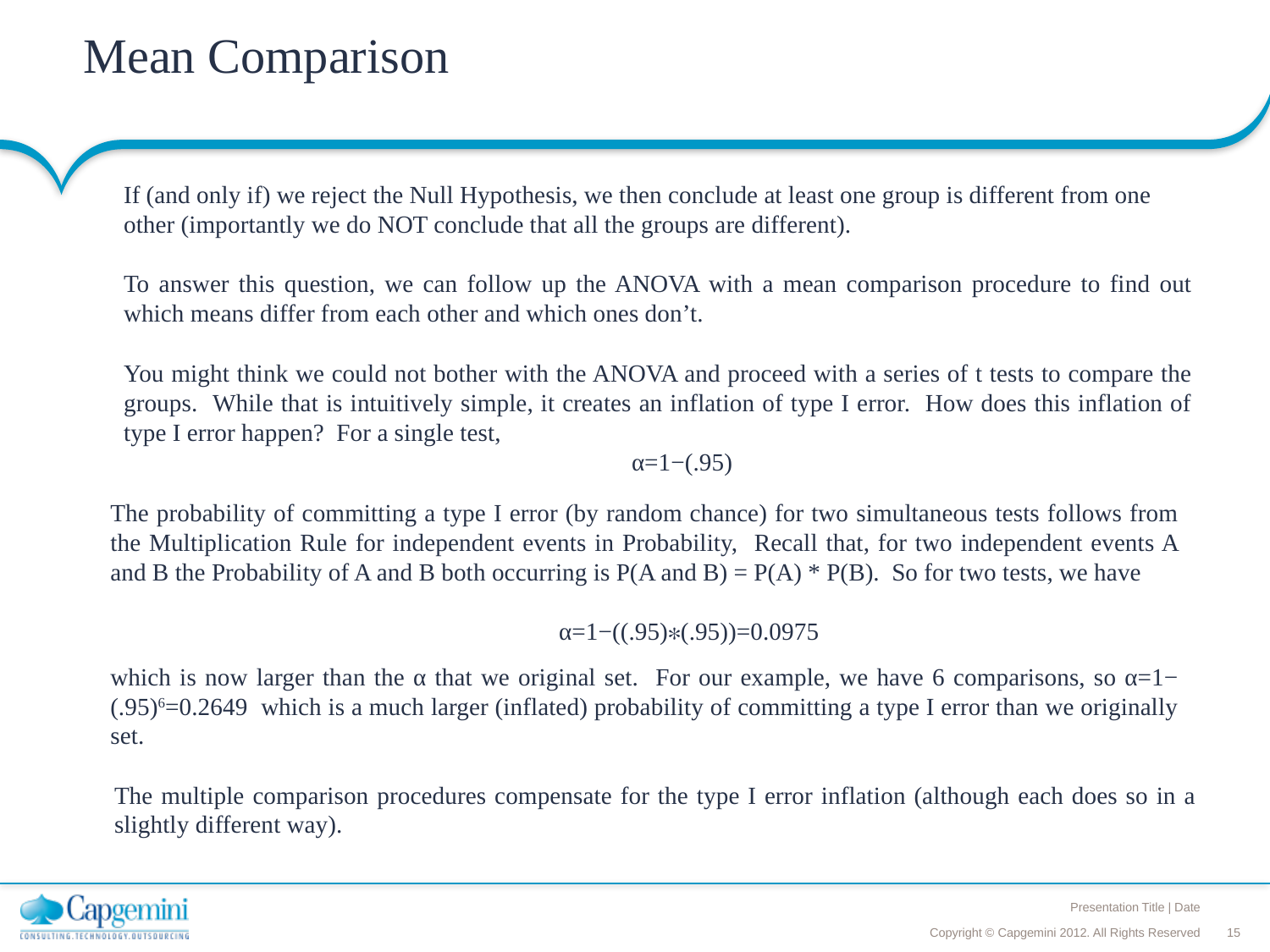

# Mean Comparison
If (and only if) we reject the Null Hypothesis, we then conclude at least one group is different from one other (importantly we do NOT conclude that all the groups are different).

To answer this question, we can follow up the ANOVA with a mean comparison procedure to find out which means differ from each other and which ones don’t.
You might think we could not bother with the ANOVA and proceed with a series of t tests to compare the groups.  While that is intuitively simple, it creates an inflation of type I error.  How does this inflation of type I error happen?  For a single test,
				α=1−(.95)
The probability of committing a type I error (by random chance) for two simultaneous tests follows from the Multiplication Rule for independent events in Probability,  Recall that, for two independent events A and B the Probability of A and B both occurring is P(A and B) = P(A) * P(B).  So for two tests, we have

			           α=1−((.95)∗(.95))=0.0975
which is now larger than the α that we original set.  For our example, we have 6 comparisons, so α=1−(.95)6=0.2649  which is a much larger (inflated) probability of committing a type I error than we originally set.
The multiple comparison procedures compensate for the type I error inflation (although each does so in a slightly different way).